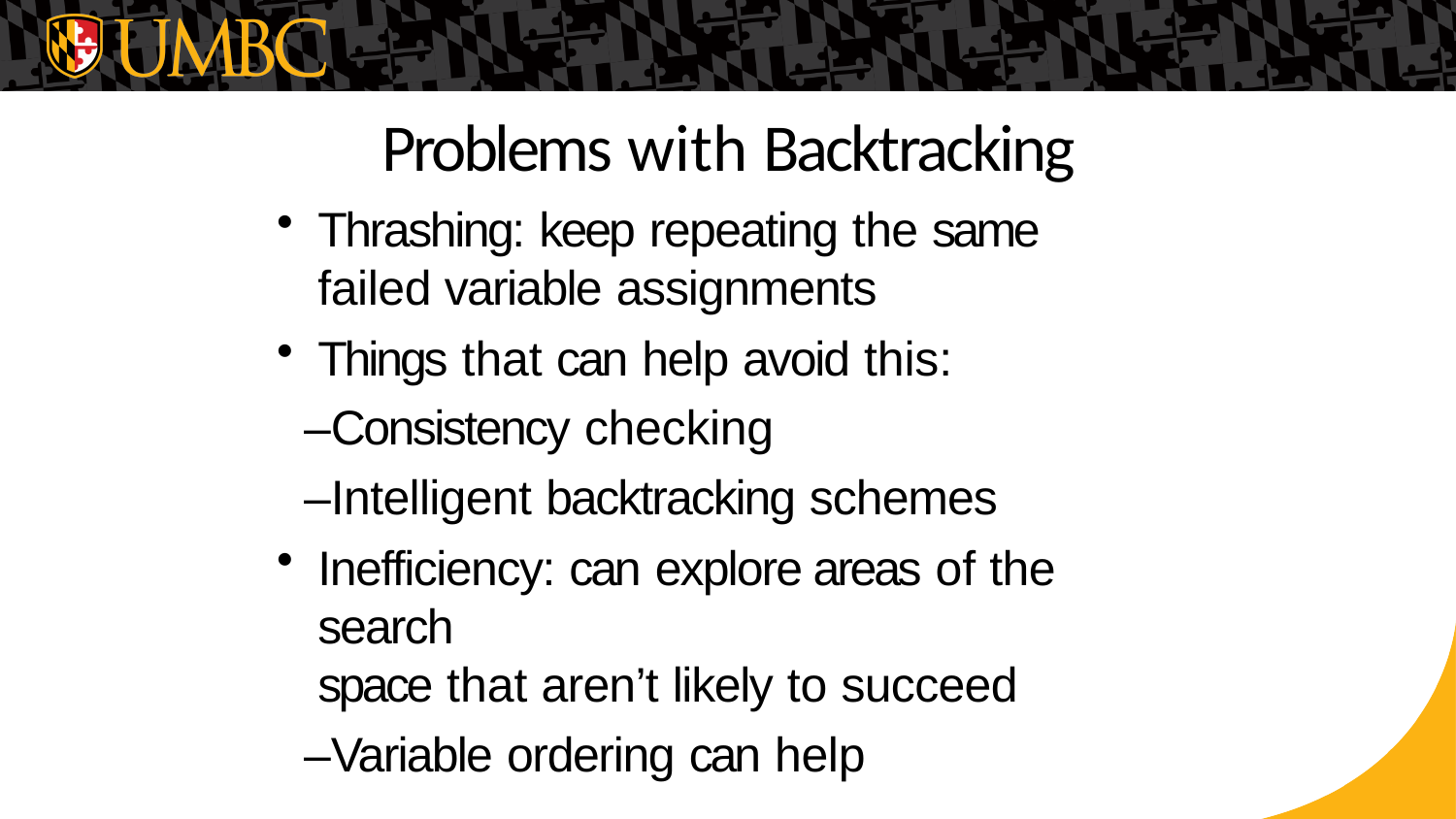

# Problems with Backtracking
Thrashing: keep repeating the same failed variable assignments
Things that can help avoid this:
–Consistency checking
–Intelligent backtracking schemes
Inefficiency: can explore areas of the search
space that aren’t likely to succeed
–Variable ordering can help
Slide